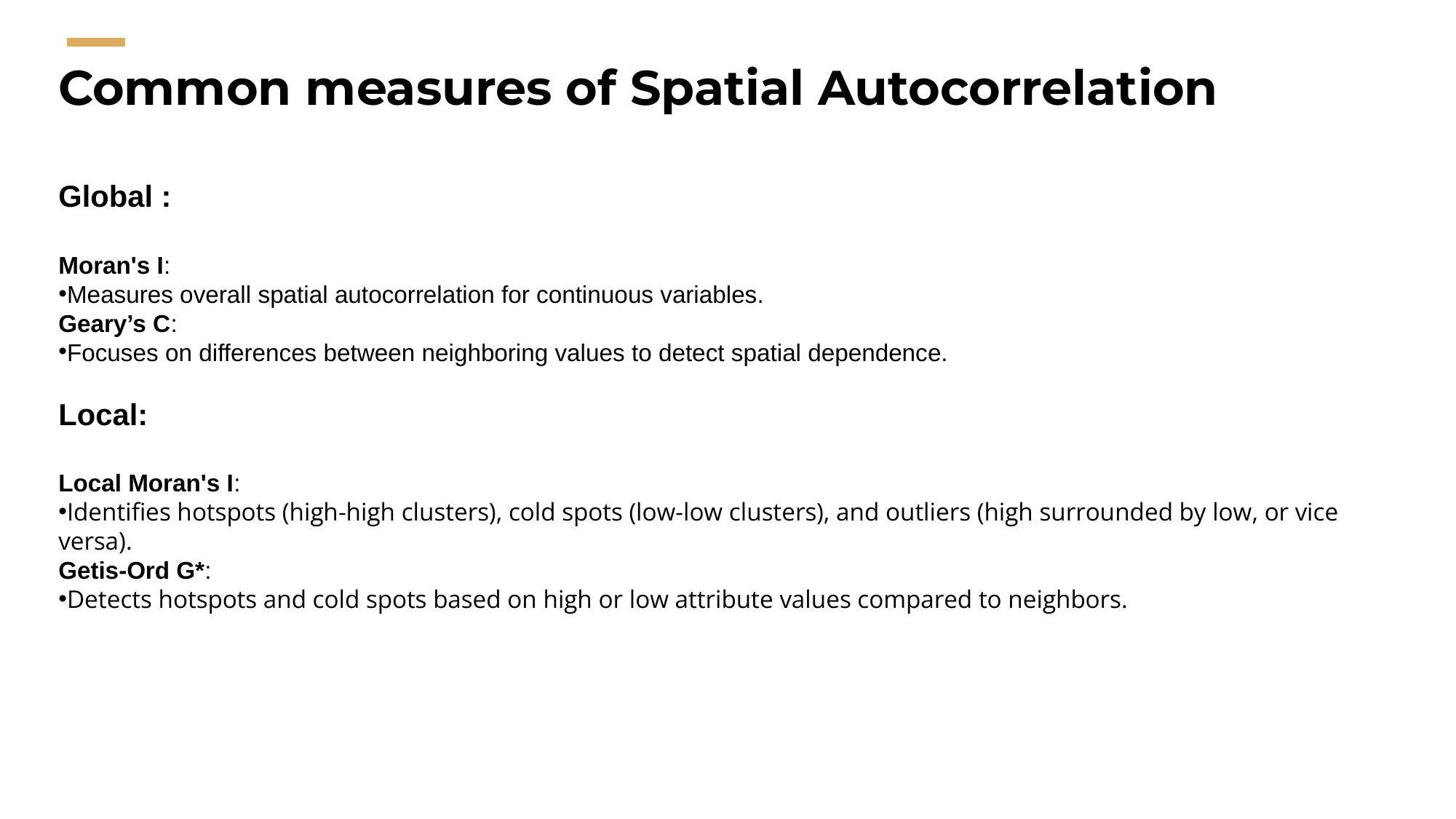

# Common measures of Spatial Autocorrelation
Global :

Moran's I:
Measures overall spatial autocorrelation for continuous variables.
Geary’s C:
Focuses on differences between neighboring values to detect spatial dependence.

Local:

Local Moran's I:
Identifies hotspots (high-high clusters), cold spots (low-low clusters), and outliers (high surrounded by low, or vice versa).
Getis-Ord G*:
Detects hotspots and cold spots based on high or low attribute values compared to neighbors.